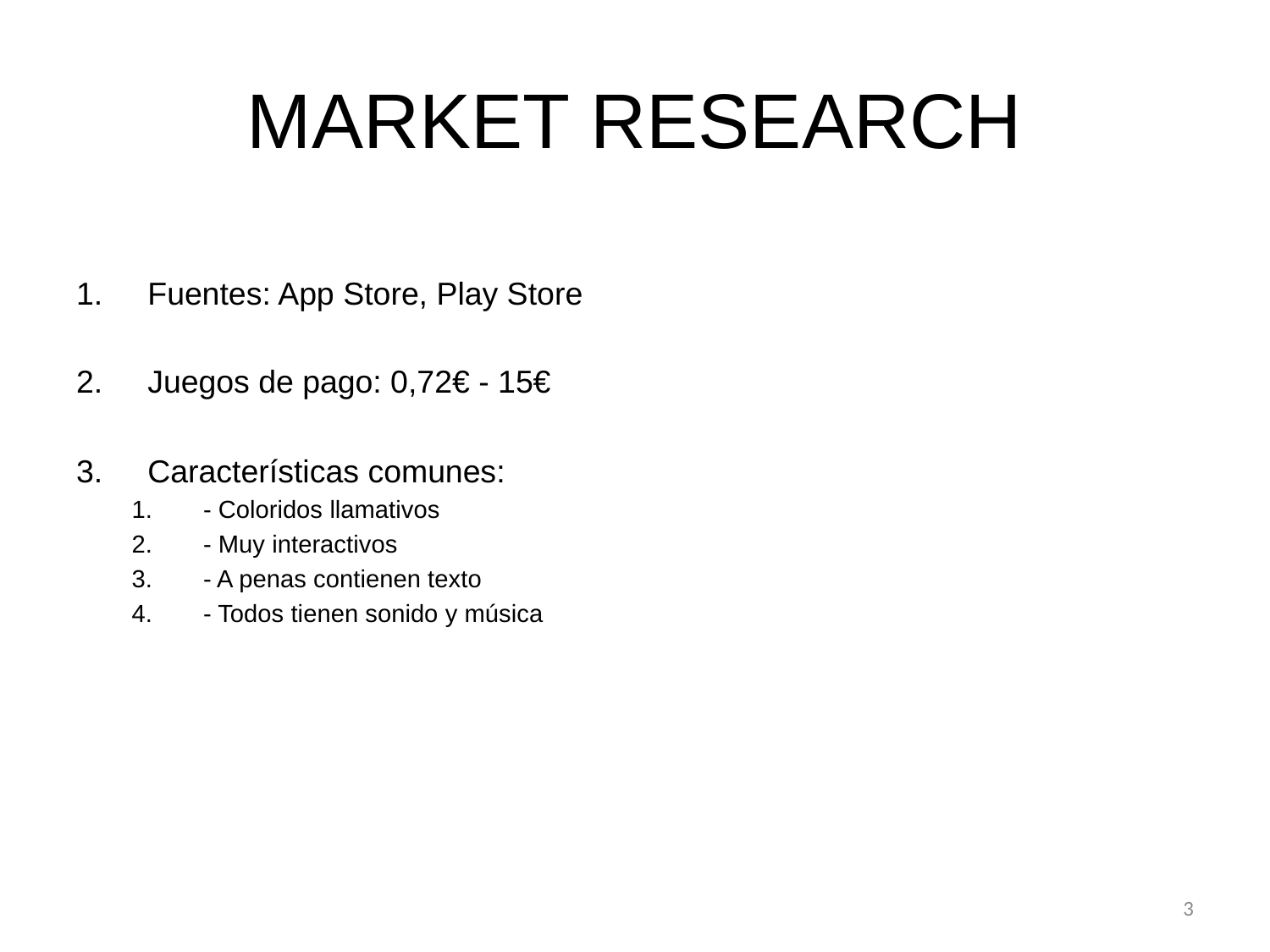

# MARKET RESEARCH

Fuentes: App Store, Play Store

Juegos de pago: 0,72€ - 15€

Características comunes:
- Coloridos llamativos
- Muy interactivos
- A penas contienen texto
- Todos tienen sonido y música
3